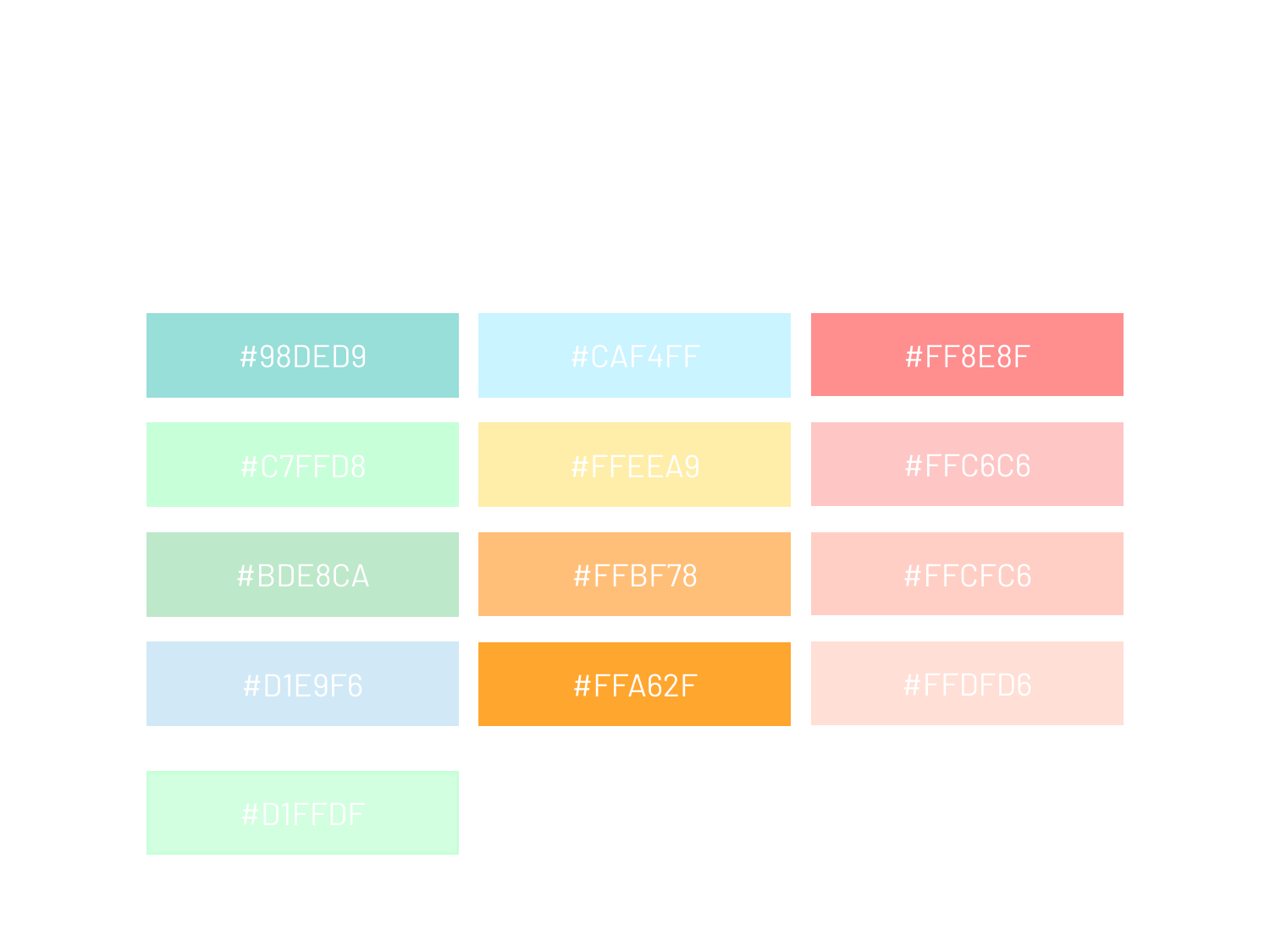

#98DED9
#CAF4FF
#FF8E8F
#FFEEA9
#FFC6C6
#C7FFD8
#FFBF78
#FFCFC6
#BDE8CA
#FFDFD6
#D1E9F6
#FFA62F
#D1FFDF